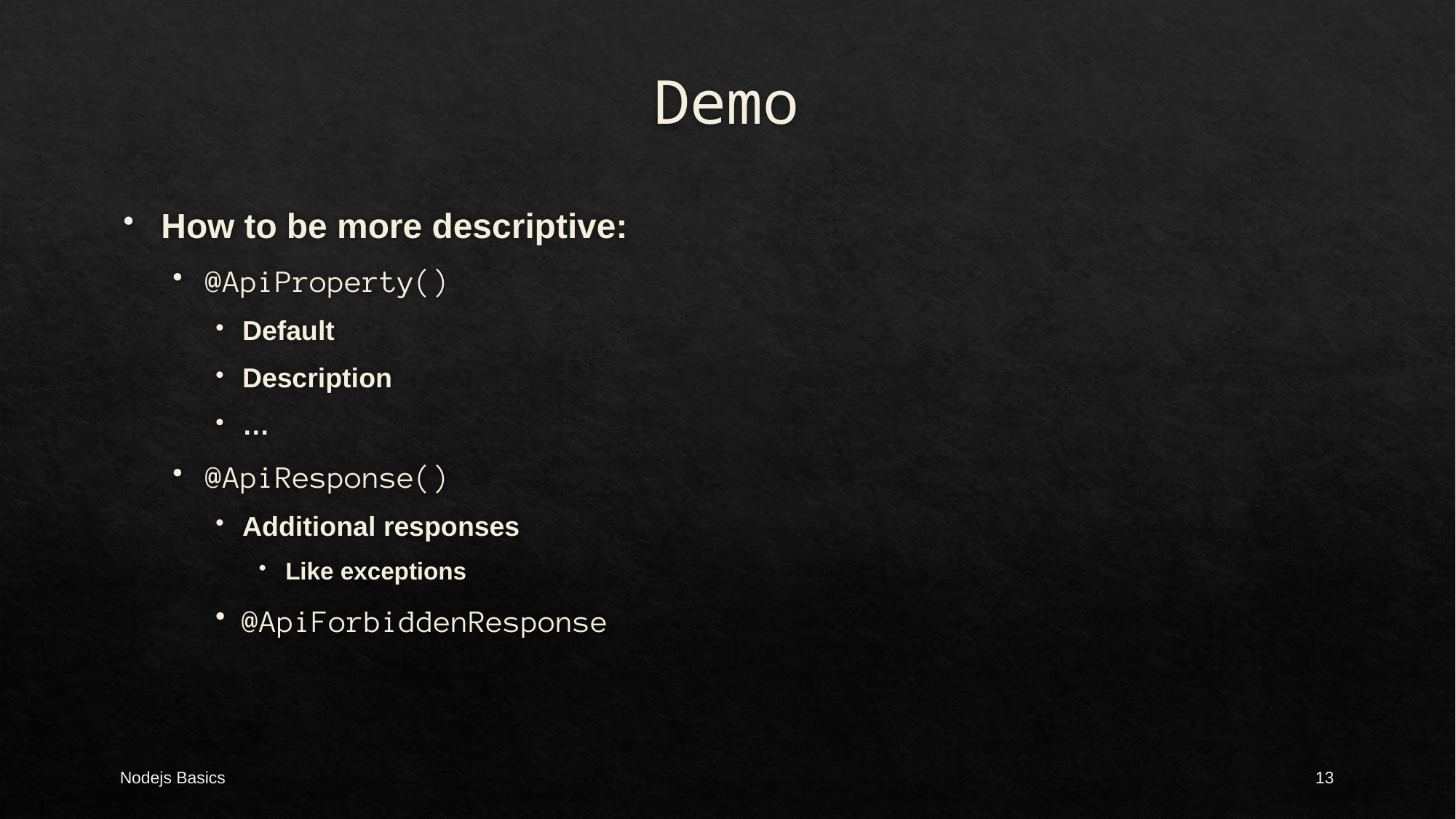

# Demo
How to be more descriptive:
@ApiProperty()
Default
Description
…
@ApiResponse()
Additional responses
Like exceptions
@ApiForbiddenResponse

Nodejs Basics
13